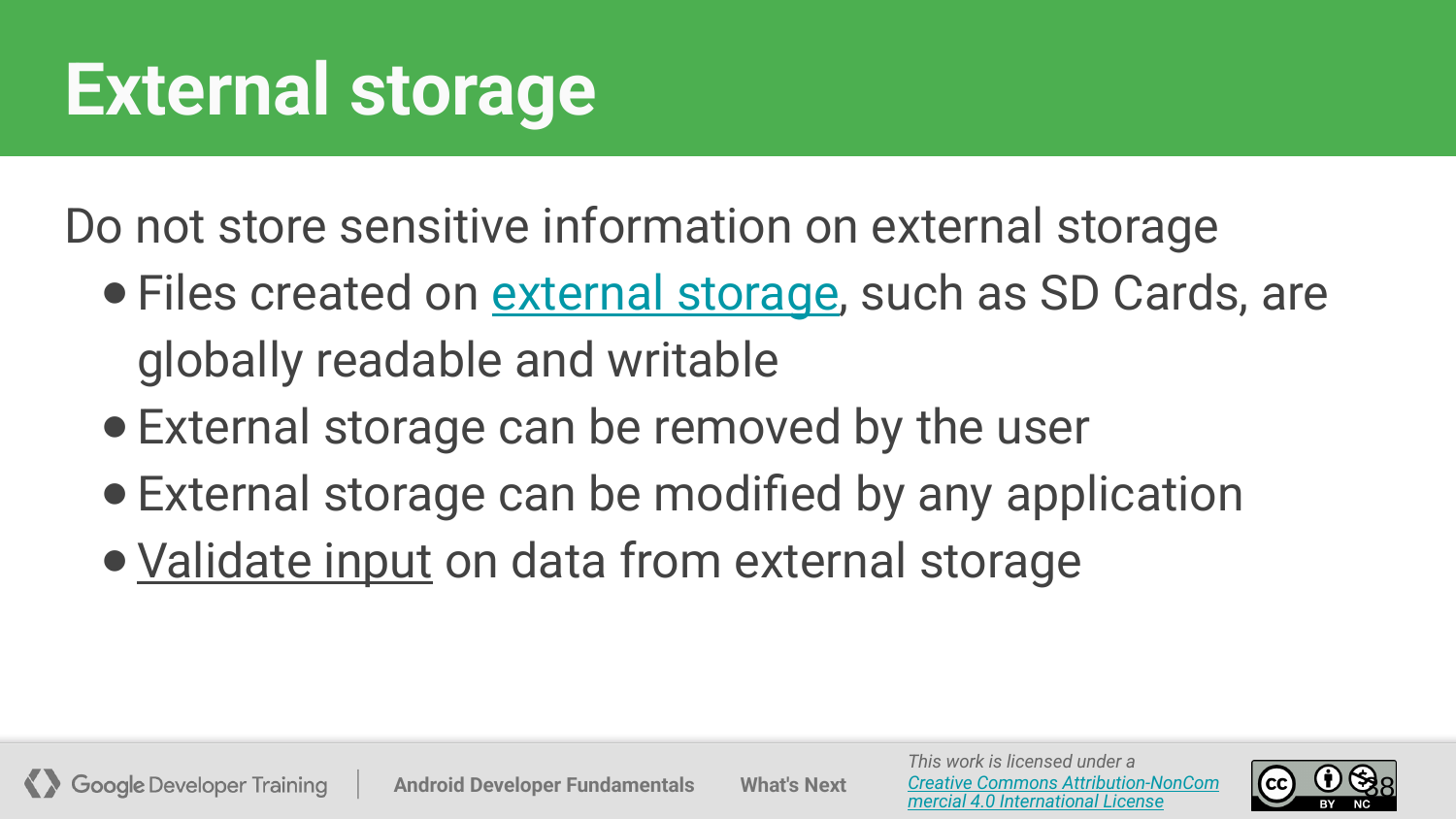

# External storage
Do not store sensitive information on external storage
Files created on external storage, such as SD Cards, are globally readable and writable
External storage can be removed by the user
External storage can be modified by any application
Validate input on data from external storage
38